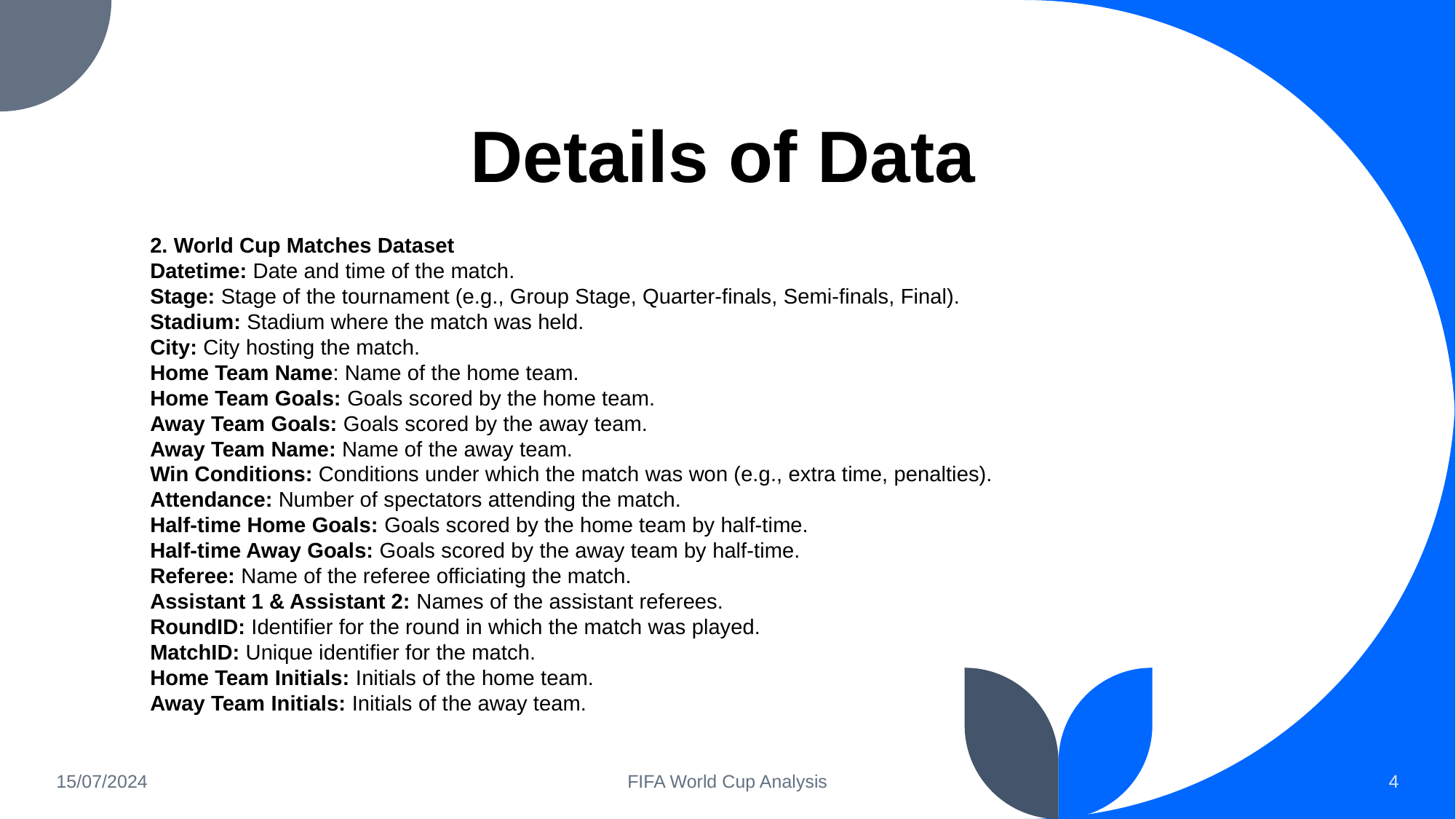

# Details of Data
2. World Cup Matches Dataset
Datetime: Date and time of the match.
Stage: Stage of the tournament (e.g., Group Stage, Quarter-finals, Semi-finals, Final).
Stadium: Stadium where the match was held.
City: City hosting the match.
Home Team Name: Name of the home team.
Home Team Goals: Goals scored by the home team.
Away Team Goals: Goals scored by the away team.
Away Team Name: Name of the away team.
Win Conditions: Conditions under which the match was won (e.g., extra time, penalties).
Attendance: Number of spectators attending the match.
Half-time Home Goals: Goals scored by the home team by half-time.
Half-time Away Goals: Goals scored by the away team by half-time.
Referee: Name of the referee officiating the match.
Assistant 1 & Assistant 2: Names of the assistant referees.
RoundID: Identifier for the round in which the match was played.
MatchID: Unique identifier for the match.
Home Team Initials: Initials of the home team.
Away Team Initials: Initials of the away team.

15/07/2024
FIFA World Cup Analysis
4